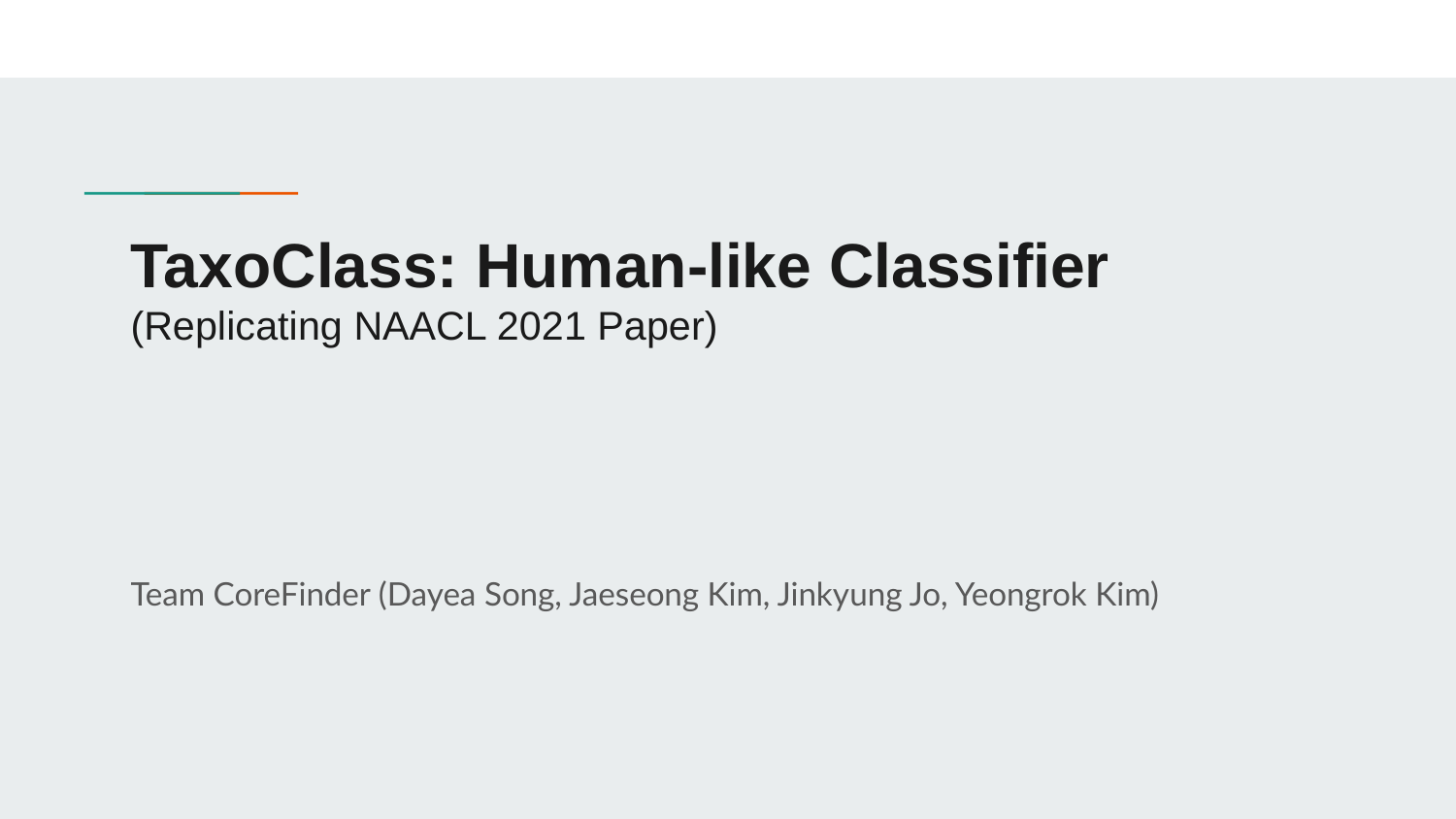

# TaxoClass: Human-like Classifier
(Replicating NAACL 2021 Paper)
Team CoreFinder (Dayea Song, Jaeseong Kim, Jinkyung Jo, Yeongrok Kim)